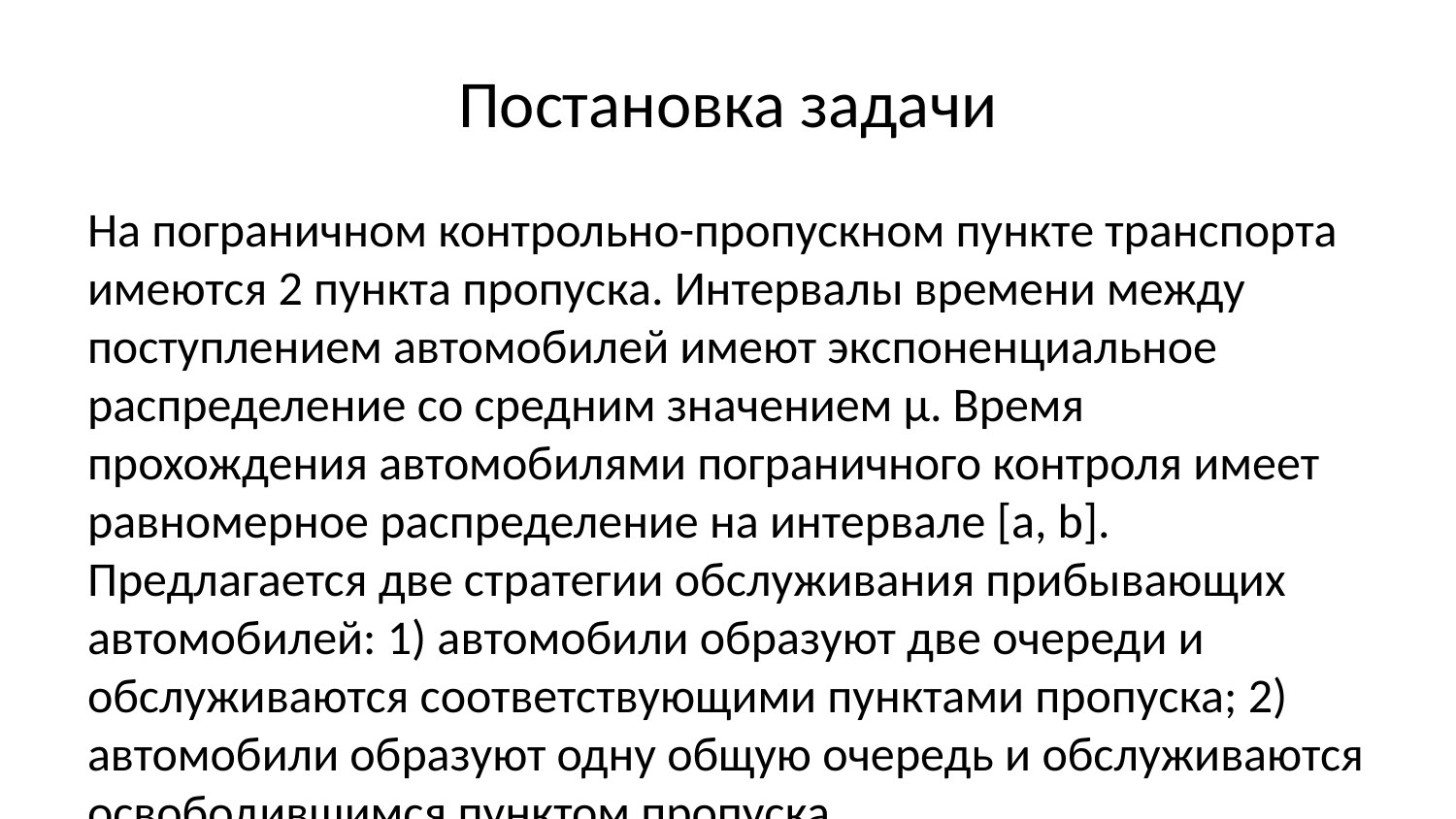

# Постановка задачи
На пограничном контрольно-пропускном пункте транспорта имеются 2 пункта пропуска. Интервалы времени между поступлением автомобилей имеют экспоненциальное распределение со средним значением µ. Время прохождения автомобилями пограничного контроля имеет равномерное распределение на интервале [a, b]. Предлагается две стратегии обслуживания прибывающих автомобилей: 1) автомобили образуют две очереди и обслуживаются соответствующими пунктами пропуска; 2) автомобили образуют одну общую очередь и обслуживаются освободившимся пунктом пропуска.